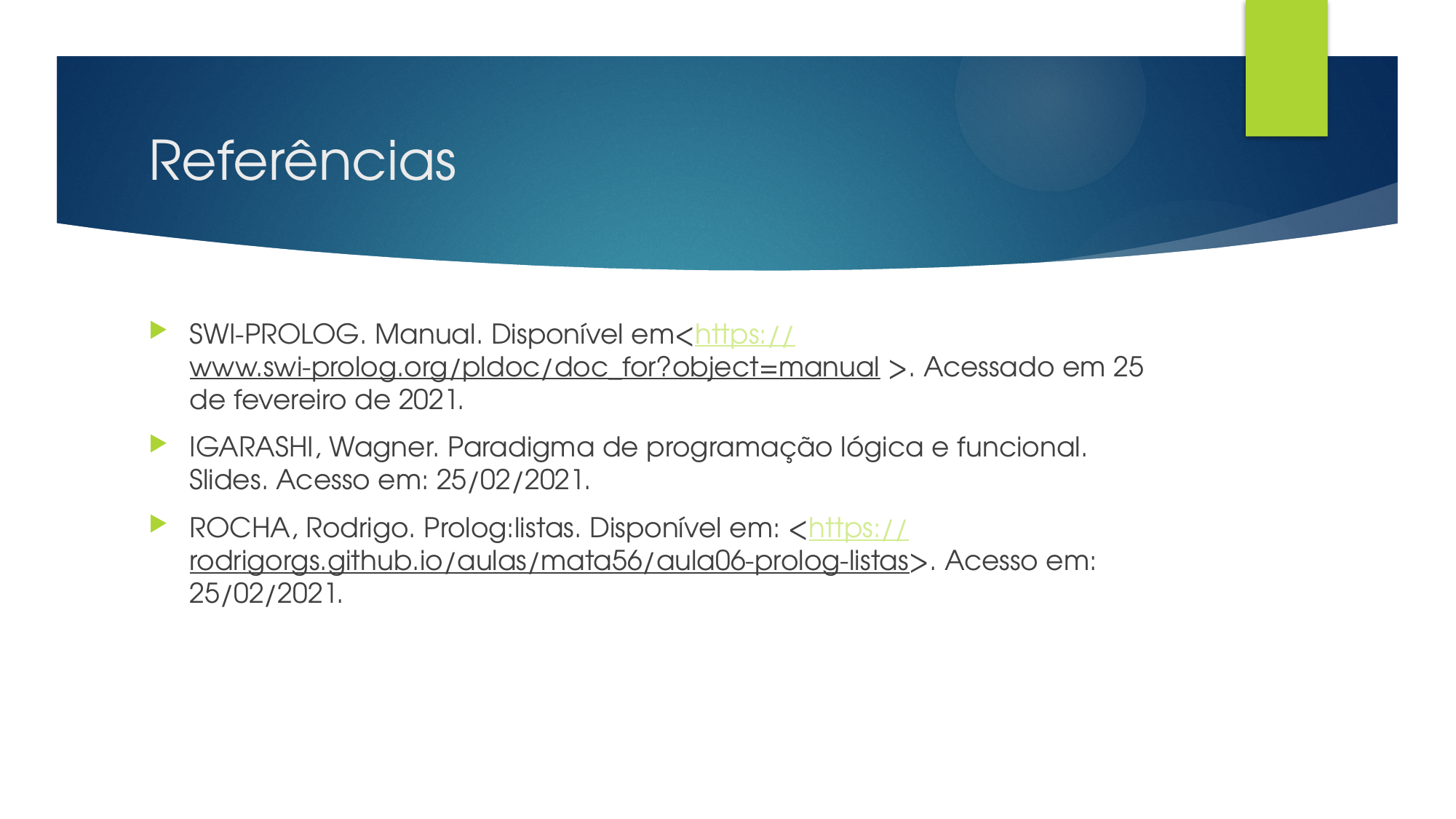

# Referências
SWI-PROLOG. Manual. Disponível em<https://www.swi-prolog.org/pldoc/doc_for?object=manual >. Acessado em 25 de fevereiro de 2021.
IGARASHI, Wagner. Paradigma de programação lógica e funcional. Slides. Acesso em: 25/02/2021.
ROCHA, Rodrigo. Prolog:listas. Disponível em: <https://rodrigorgs.github.io/aulas/mata56/aula06-prolog-listas>. Acesso em: 25/02/2021.